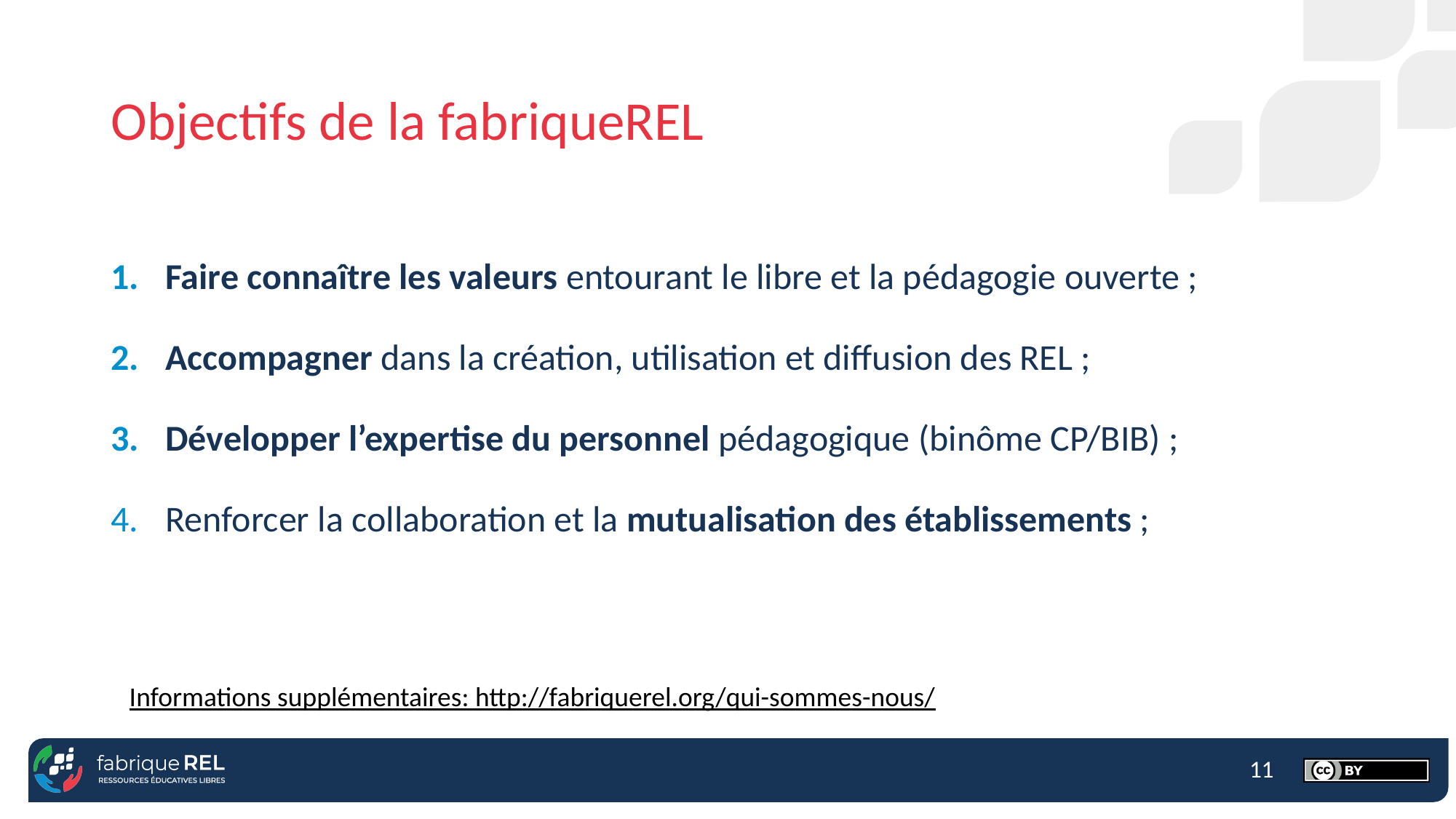

# Objectifs de la fabriqueREL
Faire connaître les valeurs entourant le libre et la pédagogie ouverte ;
Accompagner dans la création, utilisation et diffusion des REL ;
Développer l’expertise du personnel pédagogique (binôme CP/BIB) ;
Renforcer la collaboration et la mutualisation des établissements ;
Informations supplémentaires: http://fabriquerel.org/qui-sommes-nous/
11